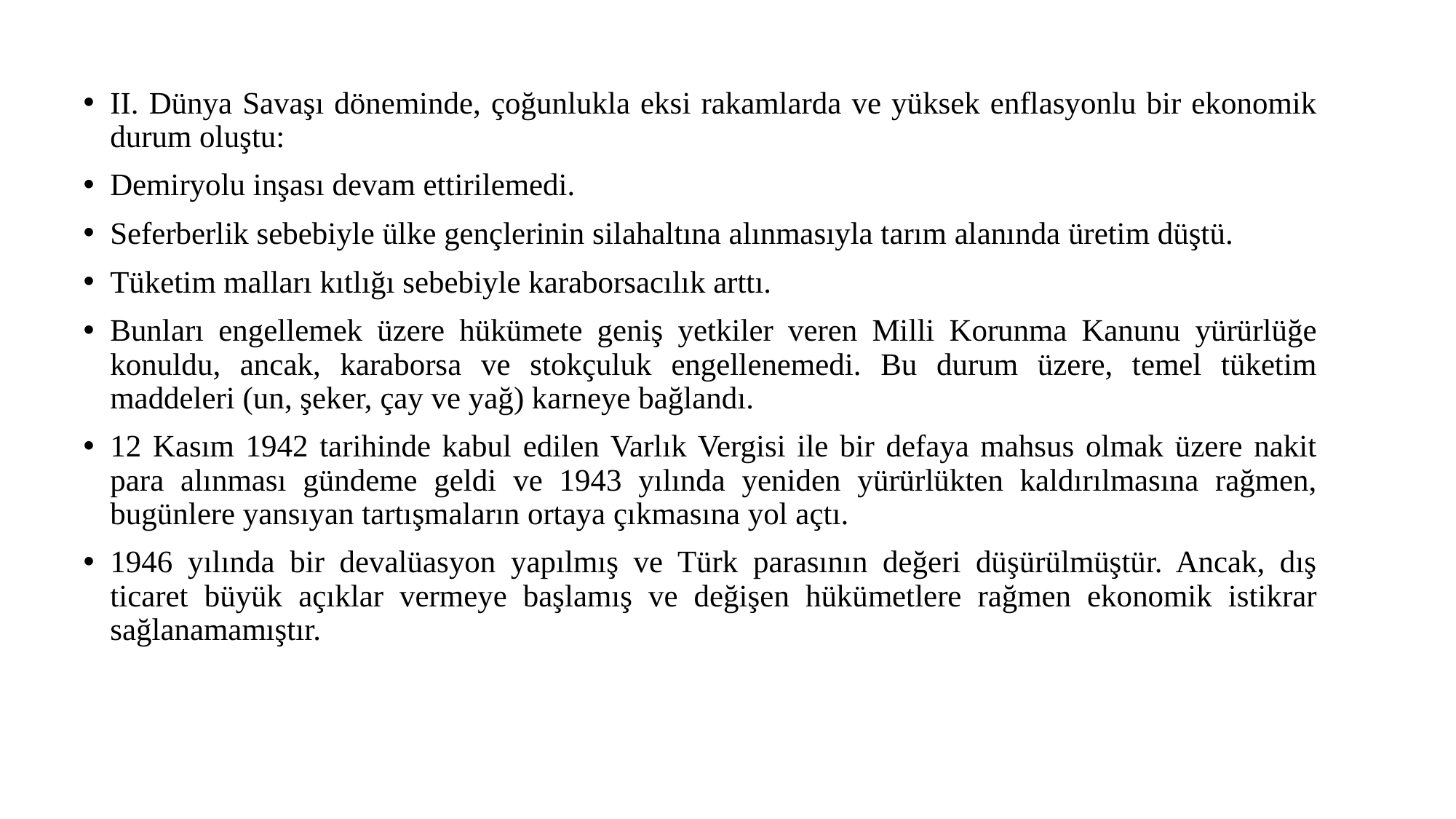

II. Dünya Savaşı döneminde, çoğunlukla eksi rakamlarda ve yüksek enflasyonlu bir ekonomik durum oluştu:
Demiryolu inşası devam ettirilemedi.
Seferberlik sebebiyle ülke gençlerinin silahaltına alınmasıyla tarım alanında üretim düştü.
Tüketim malları kıtlığı sebebiyle karaborsacılık arttı.
Bunları engellemek üzere hükümete geniş yetkiler veren Milli Korunma Kanunu yürürlüğe konuldu, ancak, karaborsa ve stokçuluk engellenemedi. Bu durum üzere, temel tüketim maddeleri (un, şeker, çay ve yağ) karneye bağlandı.
12 Kasım 1942 tarihinde kabul edilen Varlık Vergisi ile bir defaya mahsus olmak üzere nakit para alınması gündeme geldi ve 1943 yılında yeniden yürürlükten kaldırılmasına rağmen, bugünlere yansıyan tartışmaların ortaya çıkmasına yol açtı.
1946 yılında bir devalüasyon yapılmış ve Türk parasının değeri düşürülmüştür. Ancak, dış ticaret büyük açıklar vermeye başlamış ve değişen hükümetlere rağmen ekonomik istikrar sağlanamamıştır.